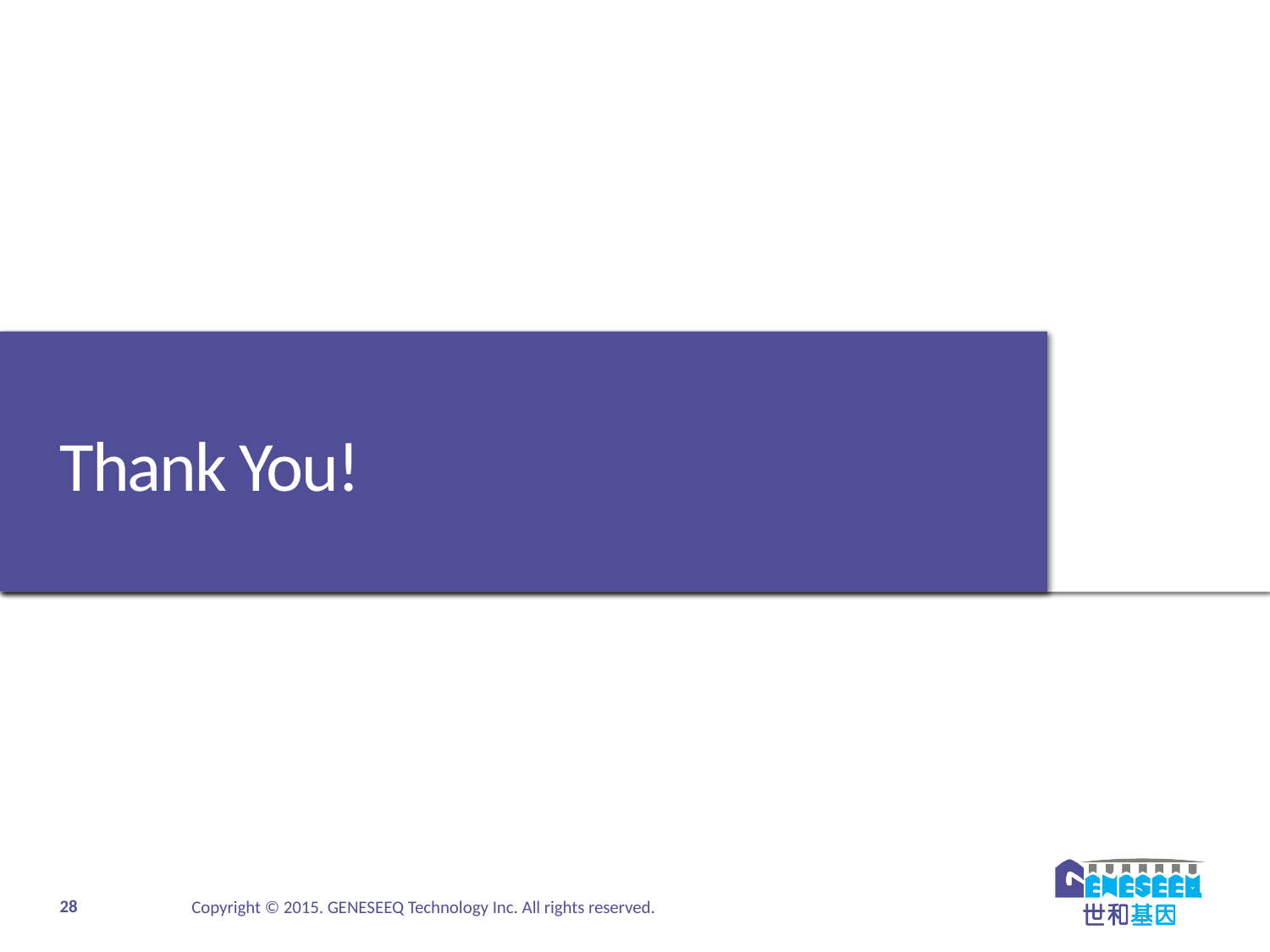

Thank You!
Copyright © 2015. GENESEEQ Technology Inc. All rights reserved.
28